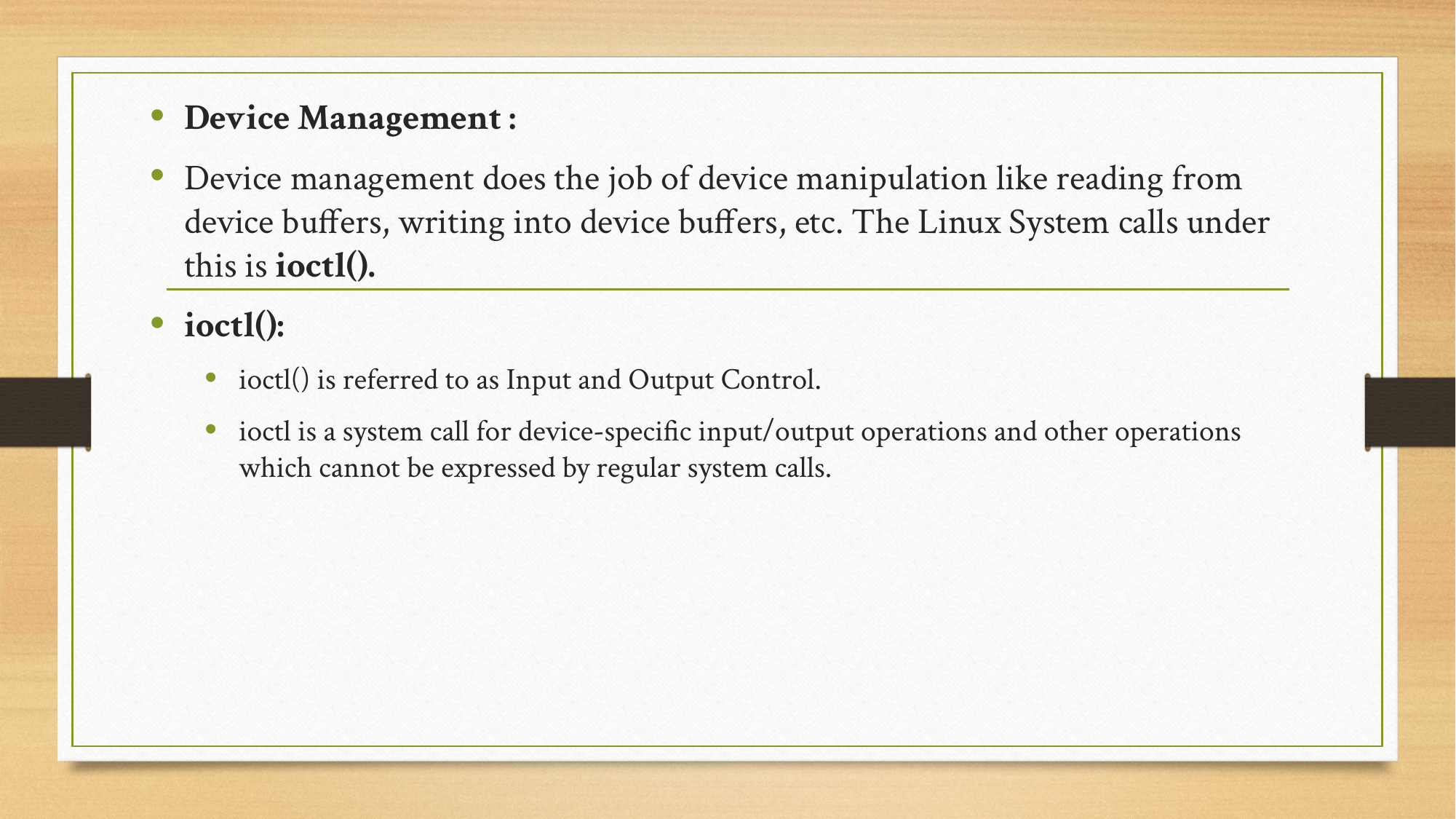

Device Management :
Device management does the job of device manipulation like reading from device buffers, writing into device buffers, etc. The Linux System calls under this is ioctl().
ioctl():
ioctl() is referred to as Input and Output Control.
ioctl is a system call for device-specific input/output operations and other operations which cannot be expressed by regular system calls.